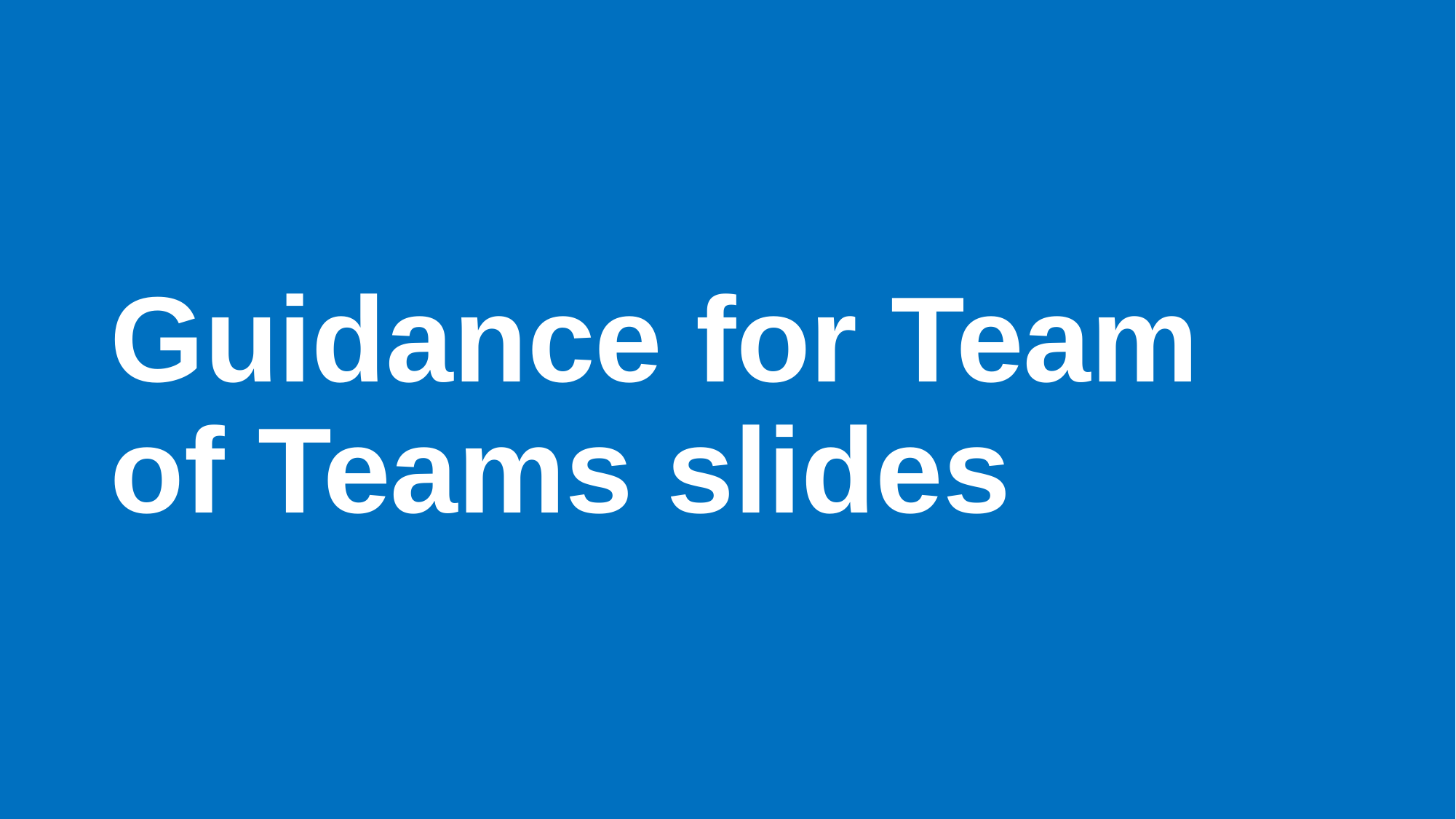

# Guidance for Team of Teams slides